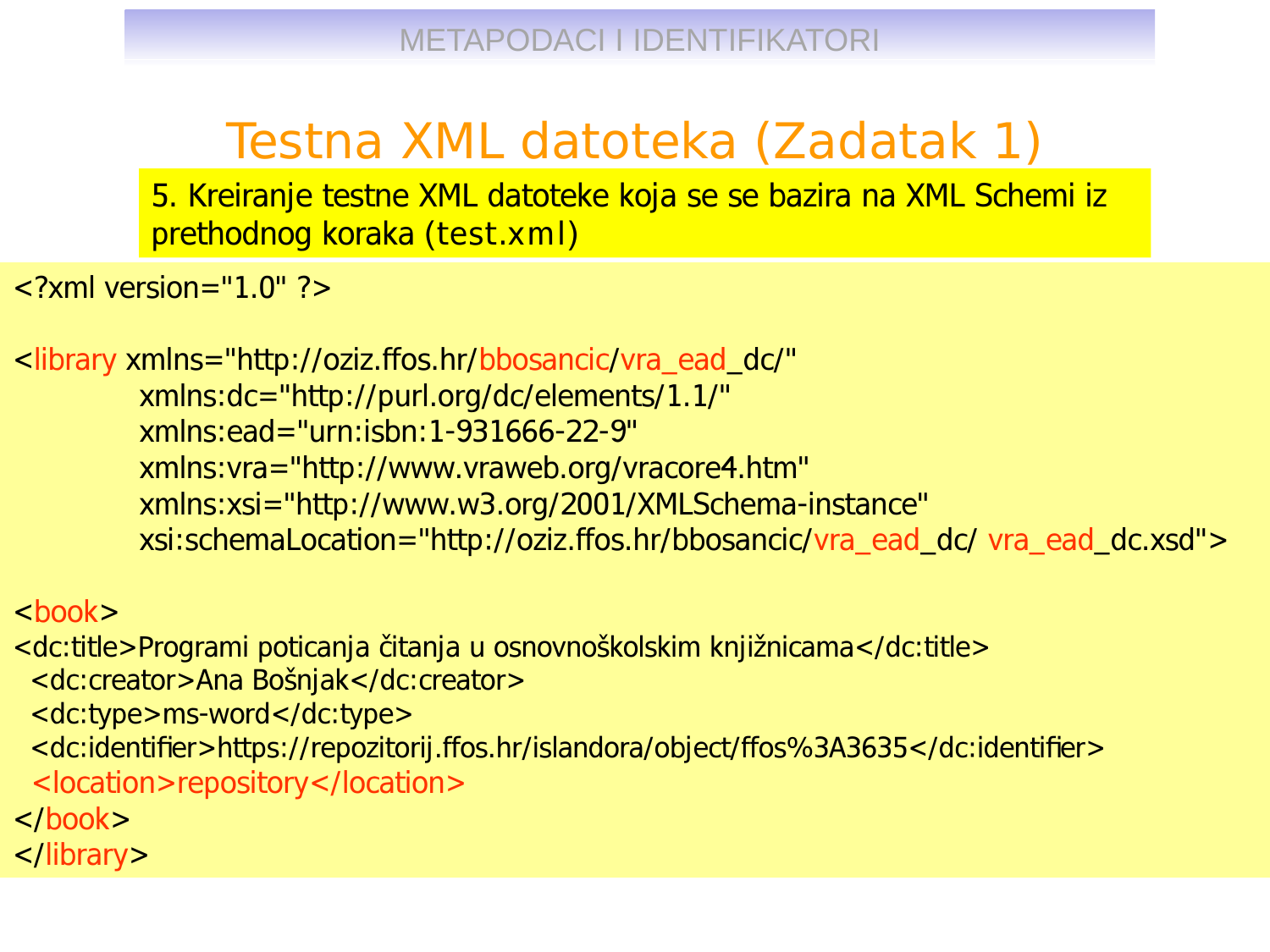

# Testna XML datoteka (Zadatak 1)
5. Kreiranje testne XML datoteke koja se se bazira na XML Schemi iz
prethodnog koraka (test.xml)
<?xml version="1.0" ?>

<library xmlns="http://oziz.ffos.hr/bbosancic/vra_ead_dc/"
	xmlns:dc="http://purl.org/dc/elements/1.1/"
    	xmlns:ead="urn:isbn:1-931666-22-9"
	xmlns:vra="http://www.vraweb.org/vracore4.htm"
    	xmlns:xsi="http://www.w3.org/2001/XMLSchema-instance"
   	xsi:schemaLocation="http://oziz.ffos.hr/bbosancic/vra_ead_dc/ vra_ead_dc.xsd">

<book>
<dc:title>Programi poticanja čitanja u osnovnoškolskim knjižnicama</dc:title>
  <dc:creator>Ana Bošnjak</dc:creator>
  <dc:type>ms-word</dc:type>
  <dc:identifier>https://repozitorij.ffos.hr/islandora/object/ffos%3A3635</dc:identifier>
  <location>repository</location>
</book>
</library>